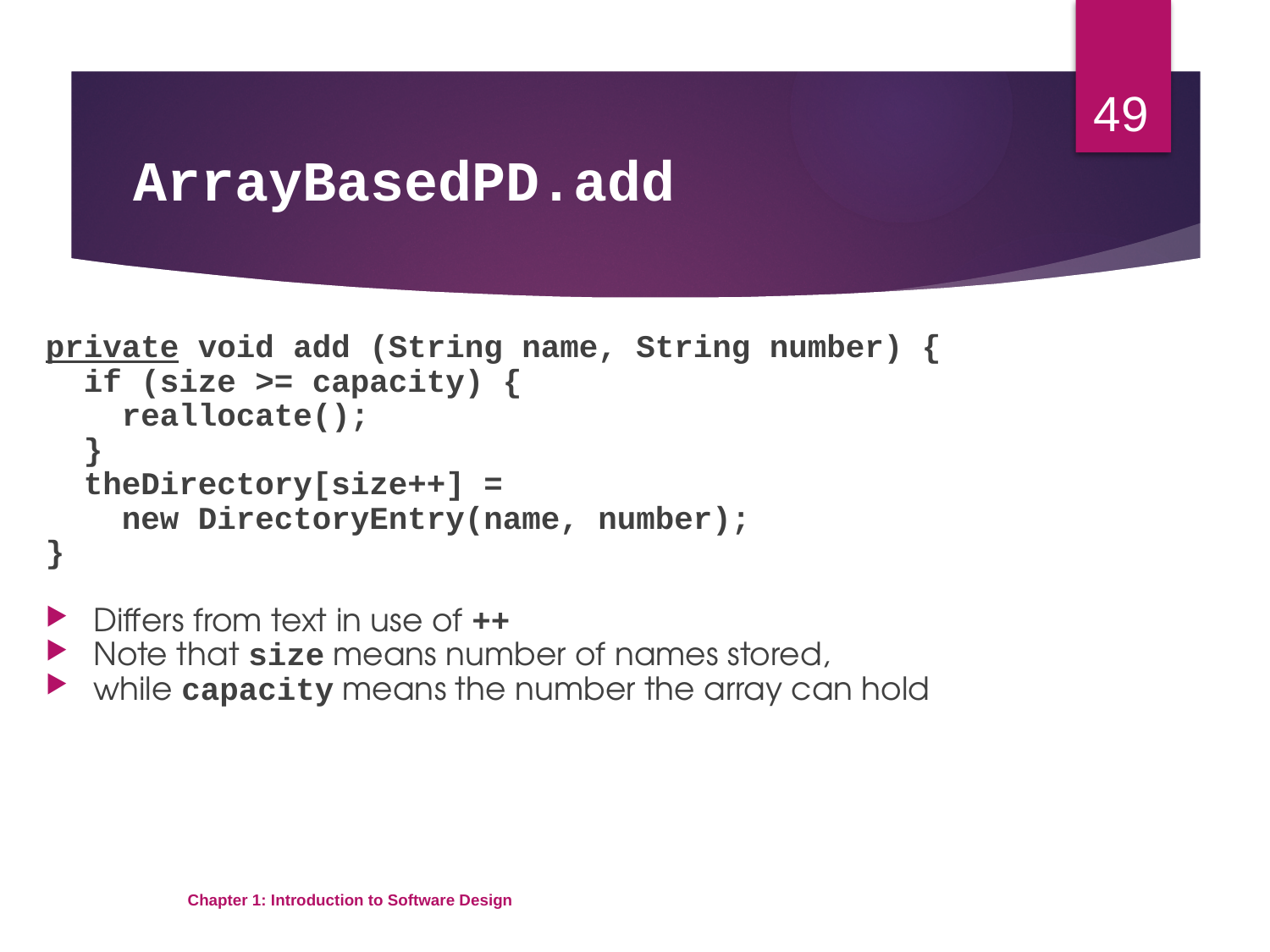

49
# ArrayBasedPD.add
private void add (String name, String number) {
  if (size >= capacity) {
    reallocate();
  }
  theDirectory[size++] =
    new DirectoryEntry(name, number);
}

Differs from text in use of ++
Note that size means number of names stored,
while capacity means the number the array can hold
Chapter 1: Introduction to Software Design